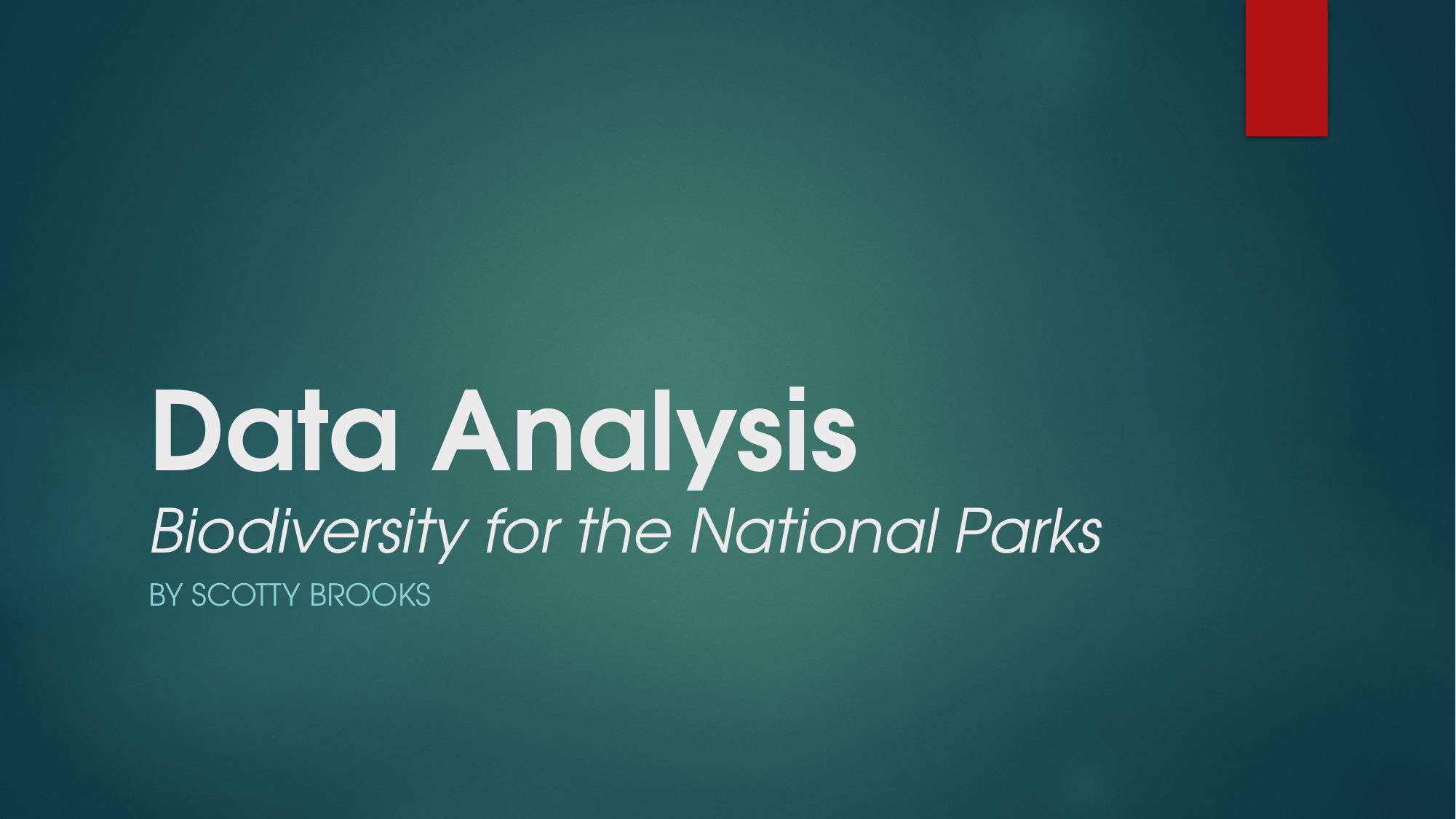

# Data Analysis Biodiversity for the National Parks
By Scotty Brooks